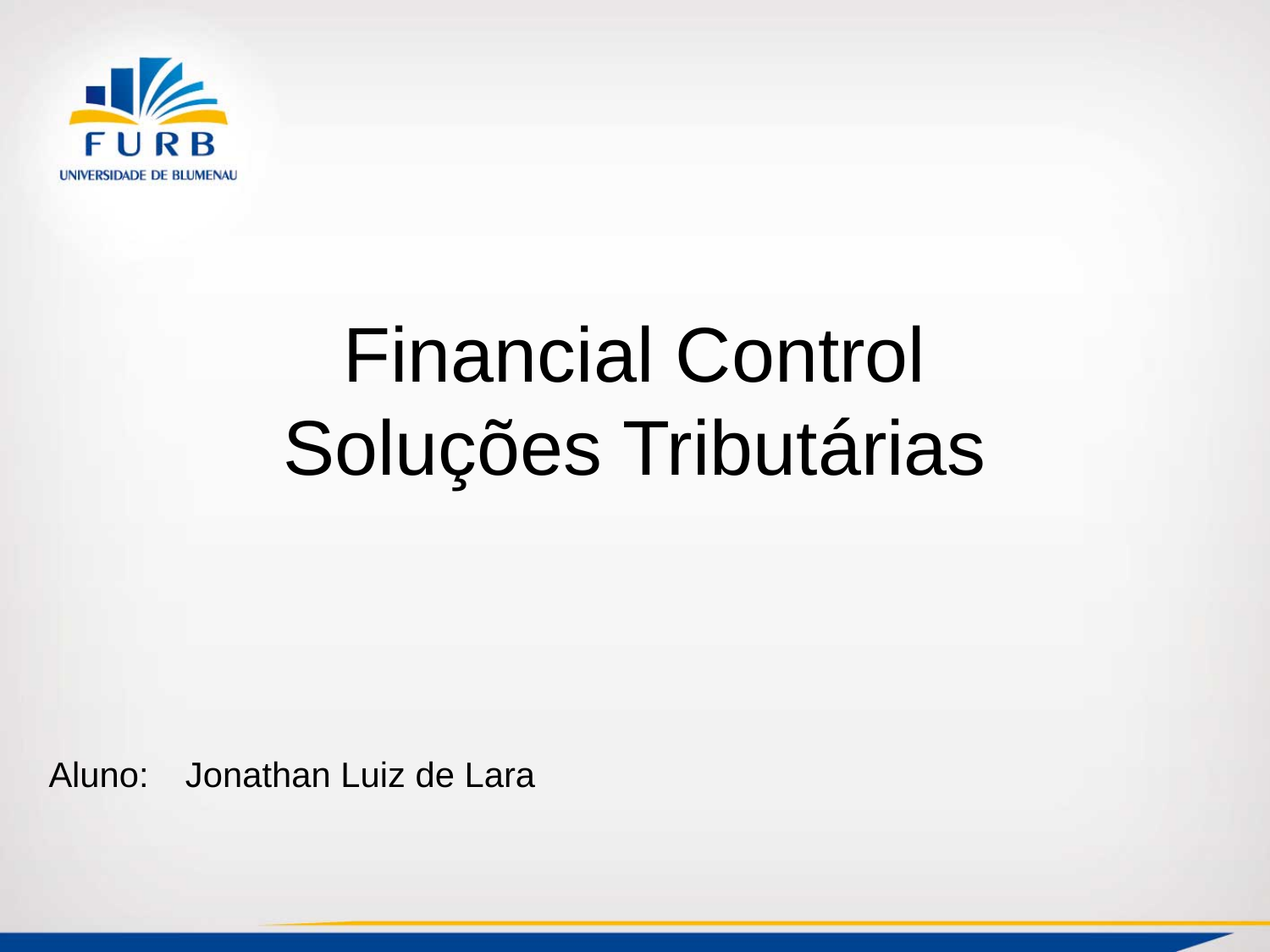

# Financial Control Soluções Tributárias
Aluno:	 Jonathan Luiz de Lara